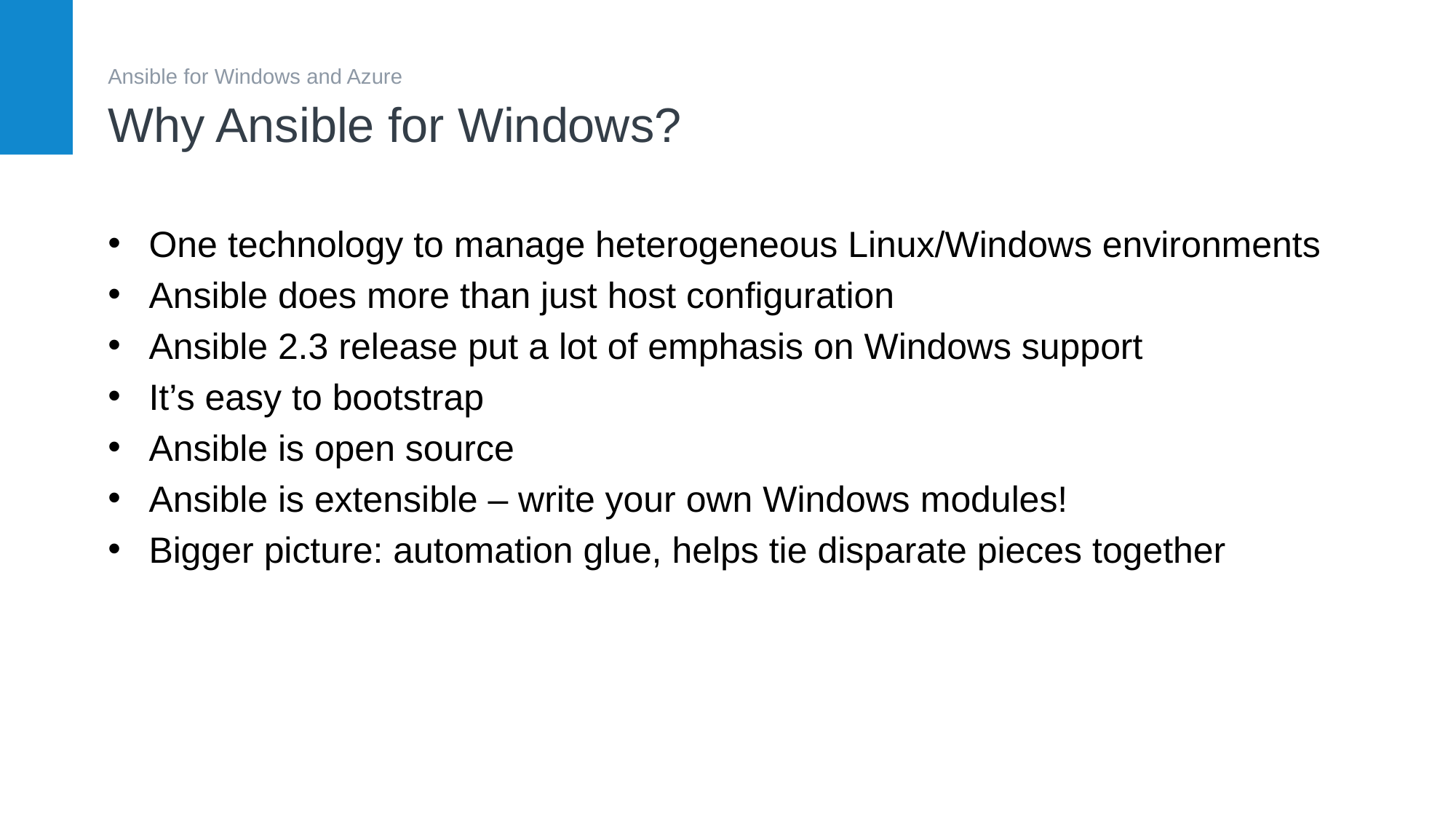

# Why Ansible for Windows?
Ansible for Windows and Azure
One technology to manage heterogeneous Linux/Windows environments
Ansible does more than just host configuration
Ansible 2.3 release put a lot of emphasis on Windows support
It’s easy to bootstrap
Ansible is open source
Ansible is extensible – write your own Windows modules!
Bigger picture: automation glue, helps tie disparate pieces together